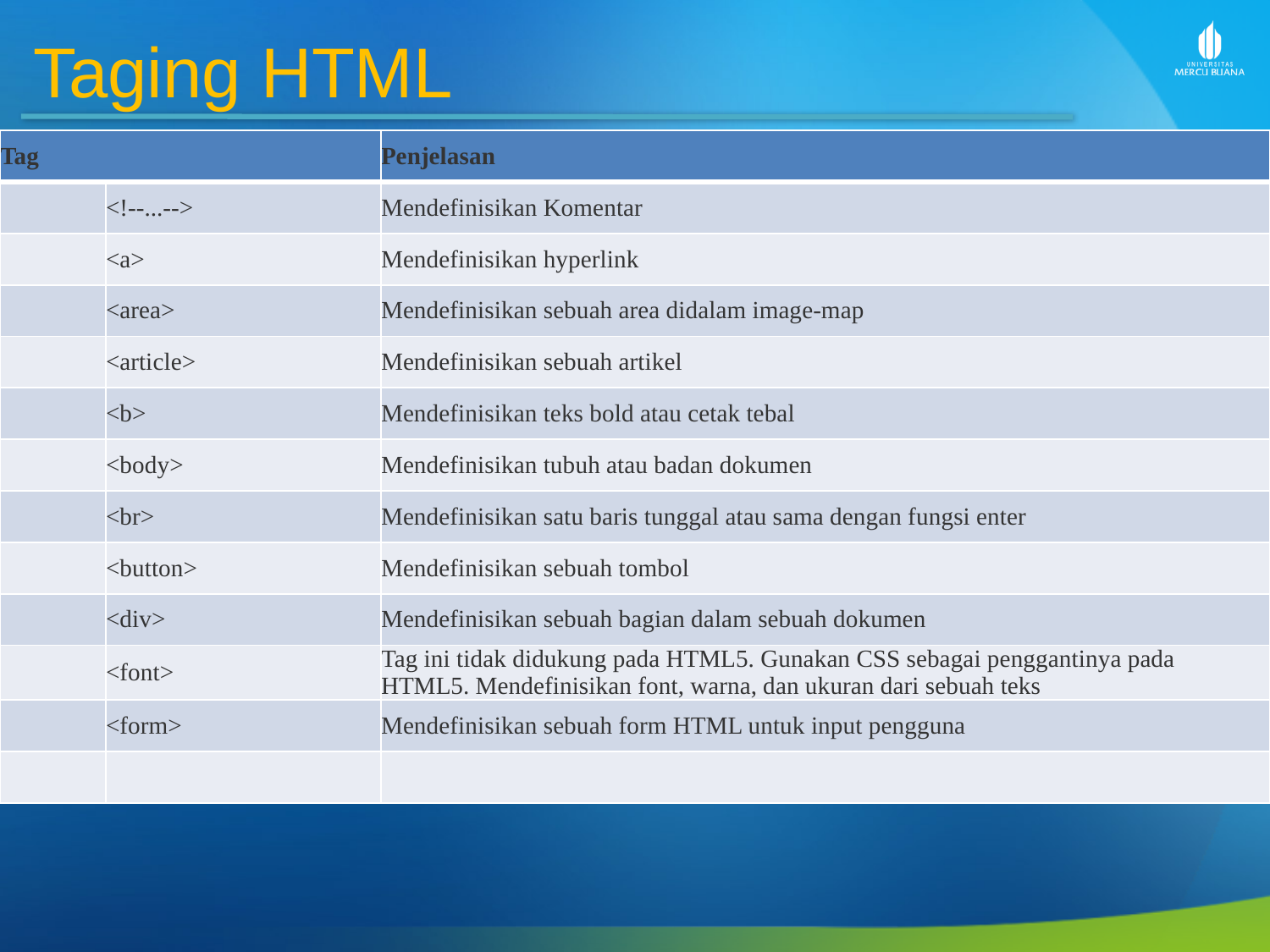

Taging HTML
| Tag |  | Penjelasan |
| --- | --- | --- |
|  | <!--...--> | Mendefinisikan Komentar |
|  | <a> | Mendefinisikan hyperlink |
|  | <area> | Mendefinisikan sebuah area didalam image-map |
|  | <article> | Mendefinisikan sebuah artikel |
|  | <b> | Mendefinisikan teks bold atau cetak tebal |
|  | <body> | Mendefinisikan tubuh atau badan dokumen |
|  | <br> | Mendefinisikan satu baris tunggal atau sama dengan fungsi enter |
|  | <button> | Mendefinisikan sebuah tombol |
|  | <div> | Mendefinisikan sebuah bagian dalam sebuah dokumen |
|  | <font> | Tag ini tidak didukung pada HTML5. Gunakan CSS sebagai penggantinya pada HTML5. Mendefinisikan font, warna, dan ukuran dari sebuah teks |
|  | <form> | Mendefinisikan sebuah form HTML untuk input pengguna |
|  |  |  |